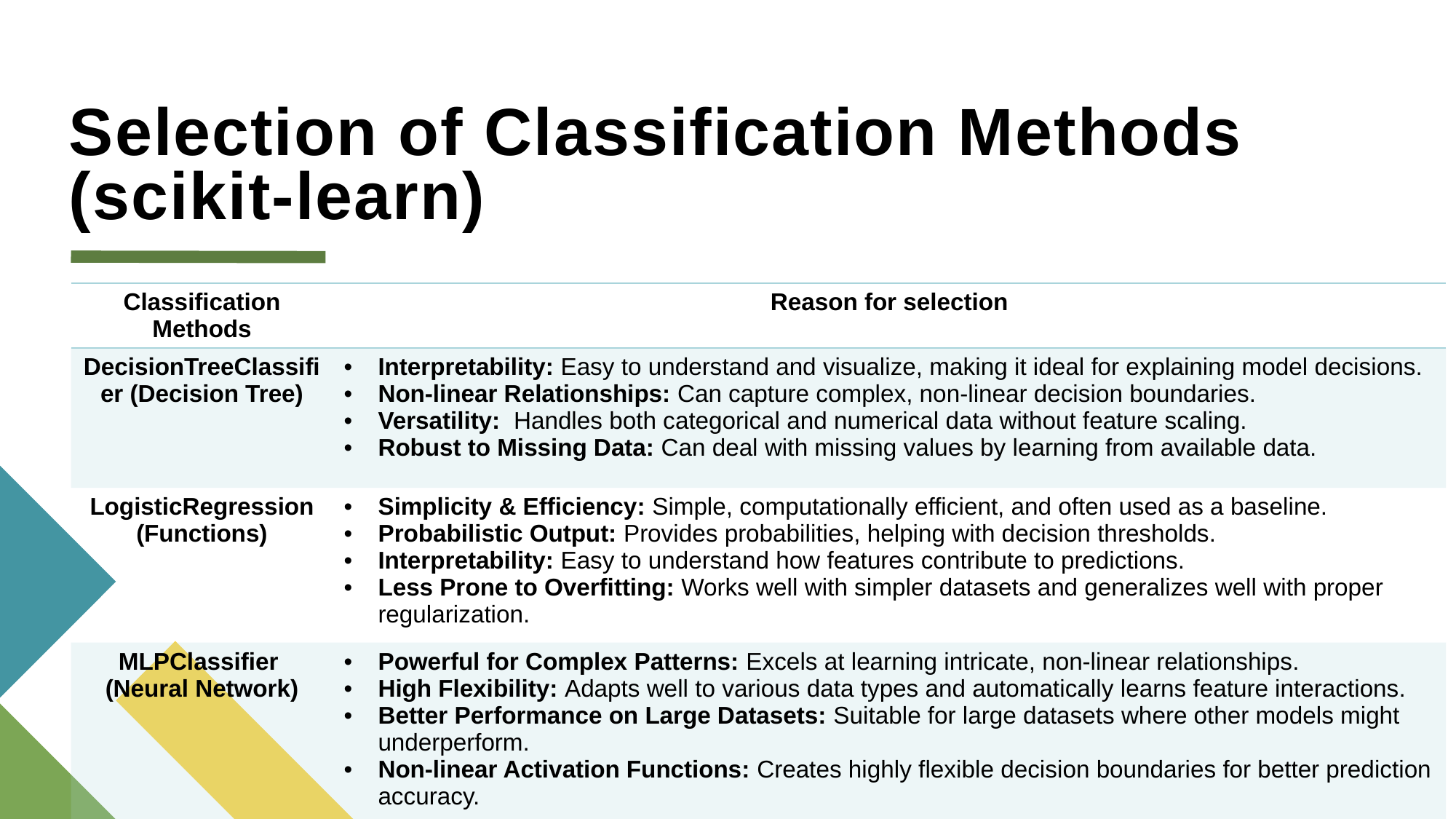

# Selection of Classification Methods (scikit-learn)
| Classification Methods | Reason for selection |
| --- | --- |
| DecisionTreeClassifier (Decision Tree) | Interpretability: Easy to understand and visualize, making it ideal for explaining model decisions. Non-linear Relationships: Can capture complex, non-linear decision boundaries. Versatility: Handles both categorical and numerical data without feature scaling. Robust to Missing Data: Can deal with missing values by learning from available data. |
| LogisticRegression (Functions) | Simplicity & Efficiency: Simple, computationally efficient, and often used as a baseline. Probabilistic Output: Provides probabilities, helping with decision thresholds. Interpretability: Easy to understand how features contribute to predictions. Less Prone to Overfitting: Works well with simpler datasets and generalizes well with proper regularization. |
| MLPClassifier (Neural Network) | Powerful for Complex Patterns: Excels at learning intricate, non-linear relationships. High Flexibility: Adapts well to various data types and automatically learns feature interactions. Better Performance on Large Datasets: Suitable for large datasets where other models might underperform. Non-linear Activation Functions: Creates highly flexible decision boundaries for better prediction accuracy. |